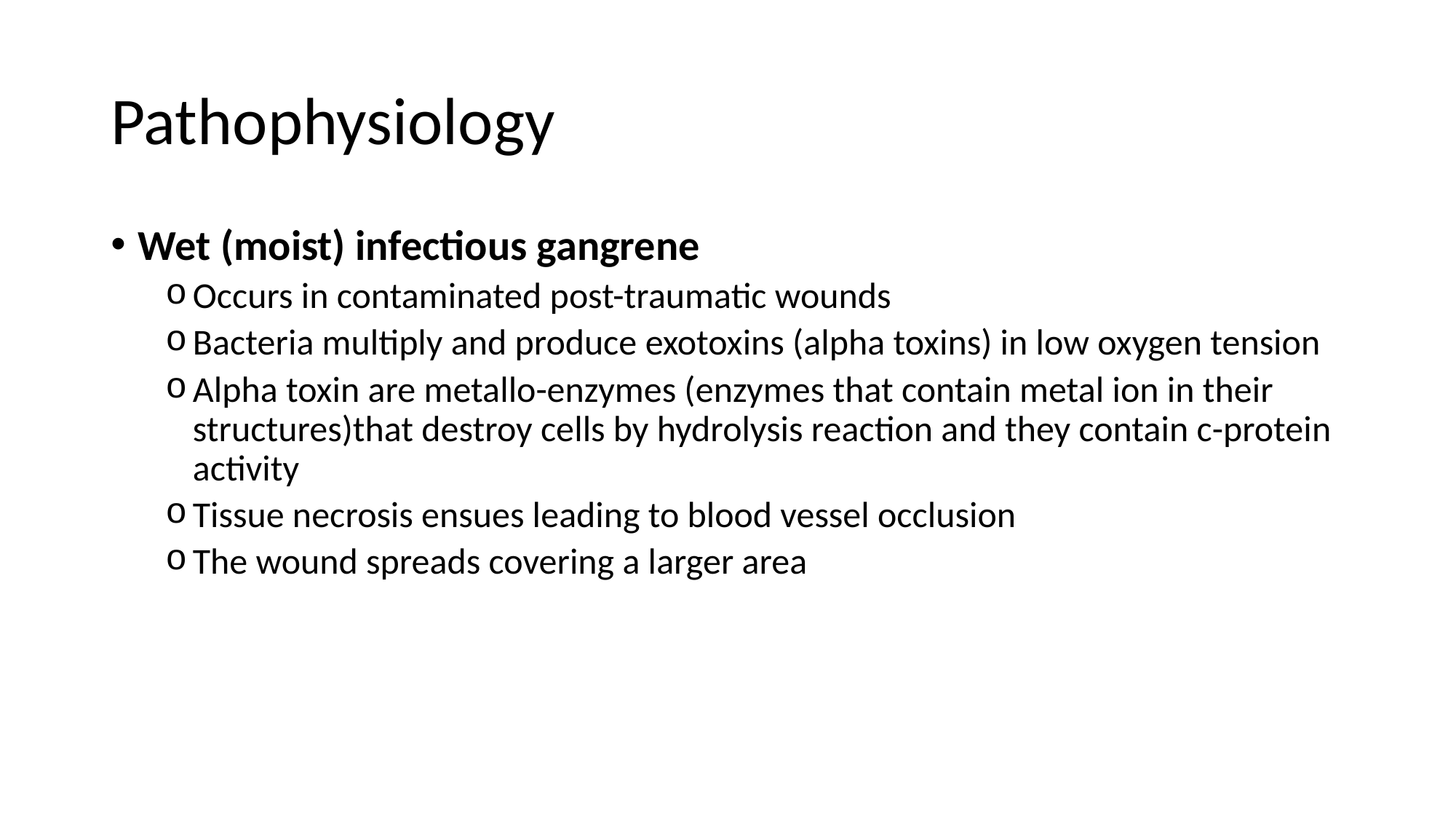

# Pathophysiology
Wet (moist) infectious gangrene
Occurs in contaminated post-traumatic wounds
Bacteria multiply and produce exotoxins (alpha toxins) in low oxygen tension
Alpha toxin are metallo-enzymes (enzymes that contain metal ion in their structures)that destroy cells by hydrolysis reaction and they contain c-protein activity
Tissue necrosis ensues leading to blood vessel occlusion
The wound spreads covering a larger area